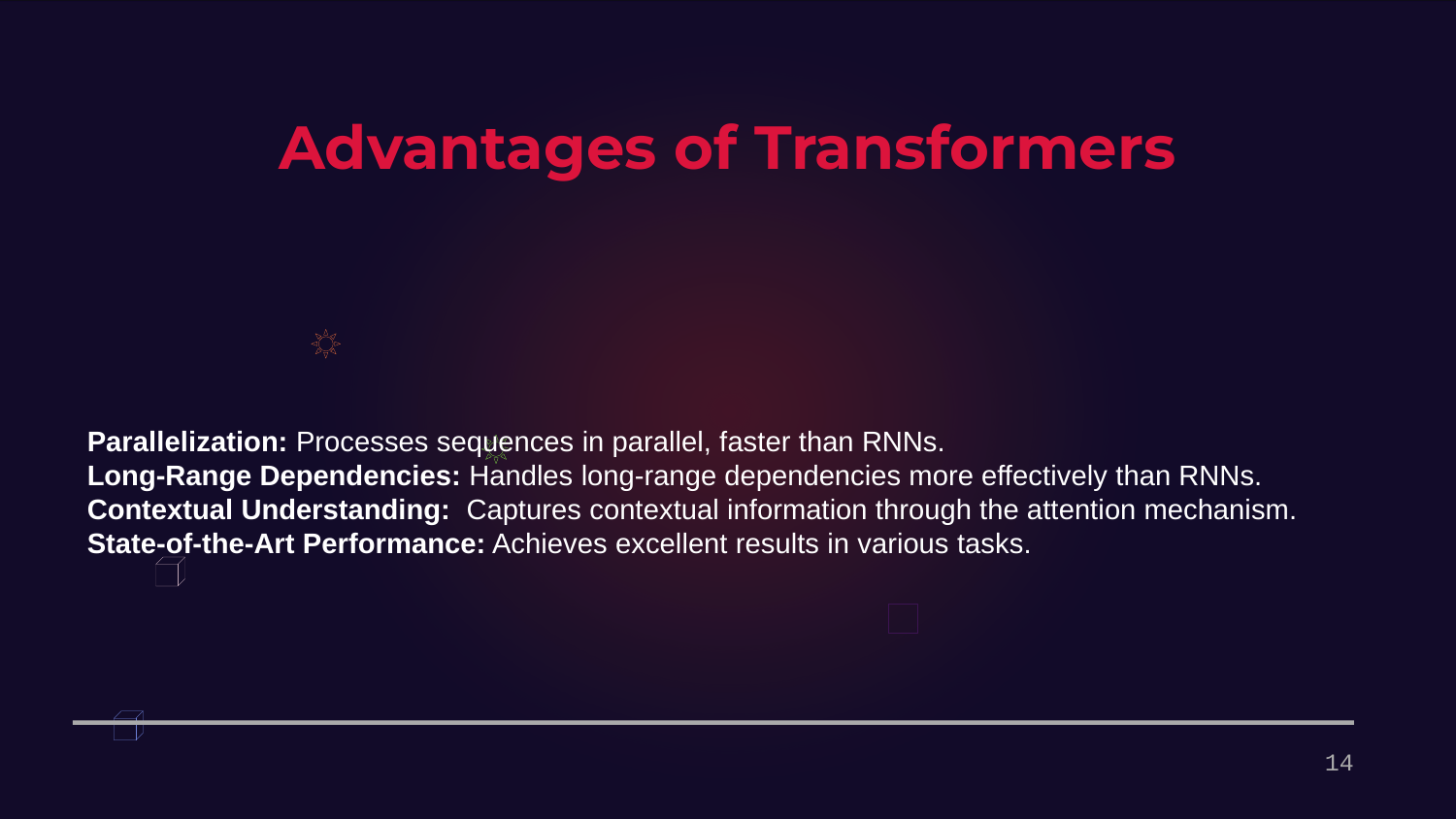

Advantages of Transformers

Parallelization: Processes sequences in parallel, faster than RNNs.
Long-Range Dependencies: Handles long-range dependencies more effectively than RNNs.
Contextual Understanding:  Captures contextual information through the attention mechanism.
State-of-the-Art Performance: Achieves excellent results in various tasks.

14